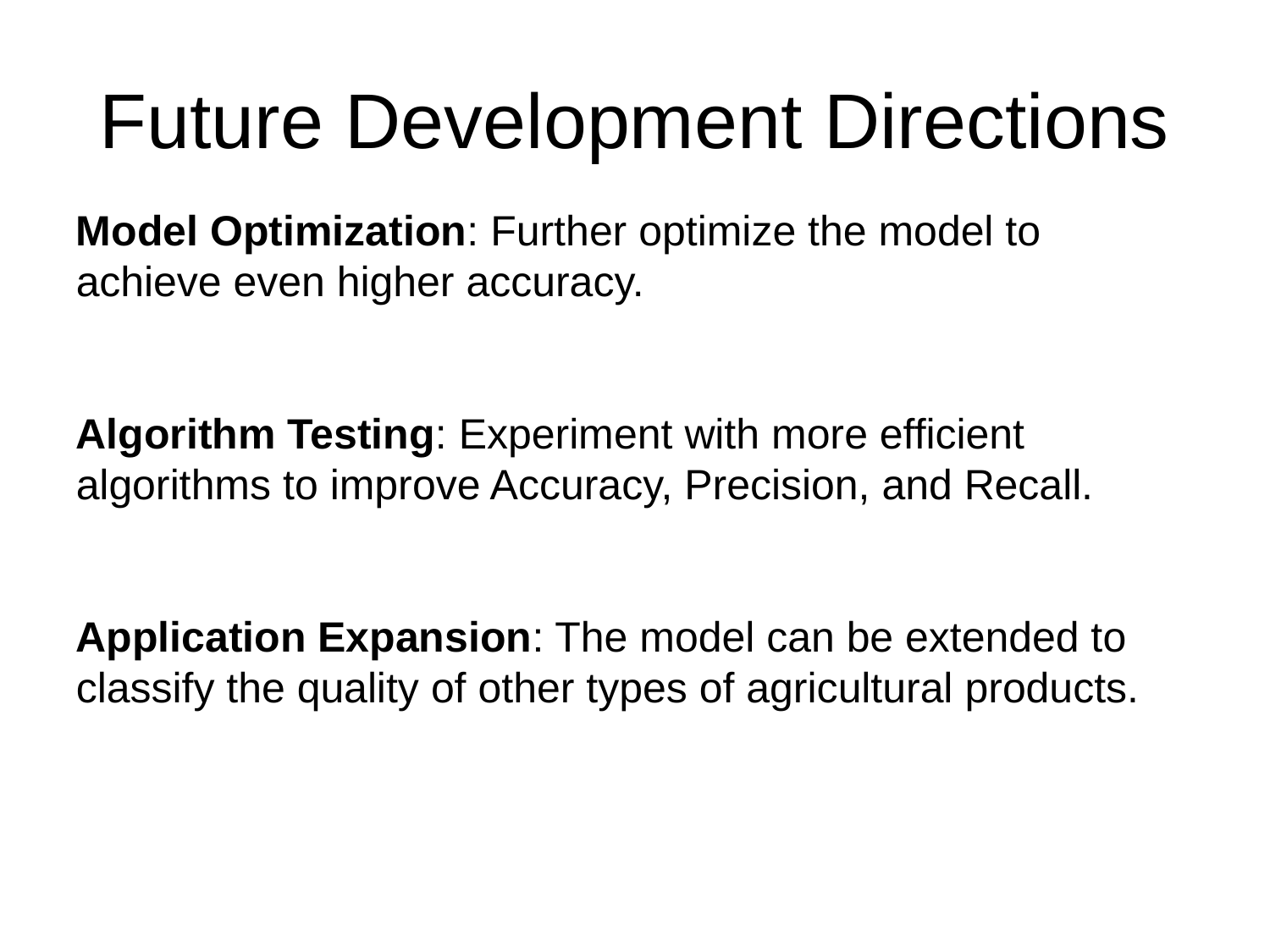

# Future Development Directions
Model Optimization: Further optimize the model to achieve even higher accuracy.

Algorithm Testing: Experiment with more efficient algorithms to improve Accuracy, Precision, and Recall.

Application Expansion: The model can be extended to classify the quality of other types of agricultural products.